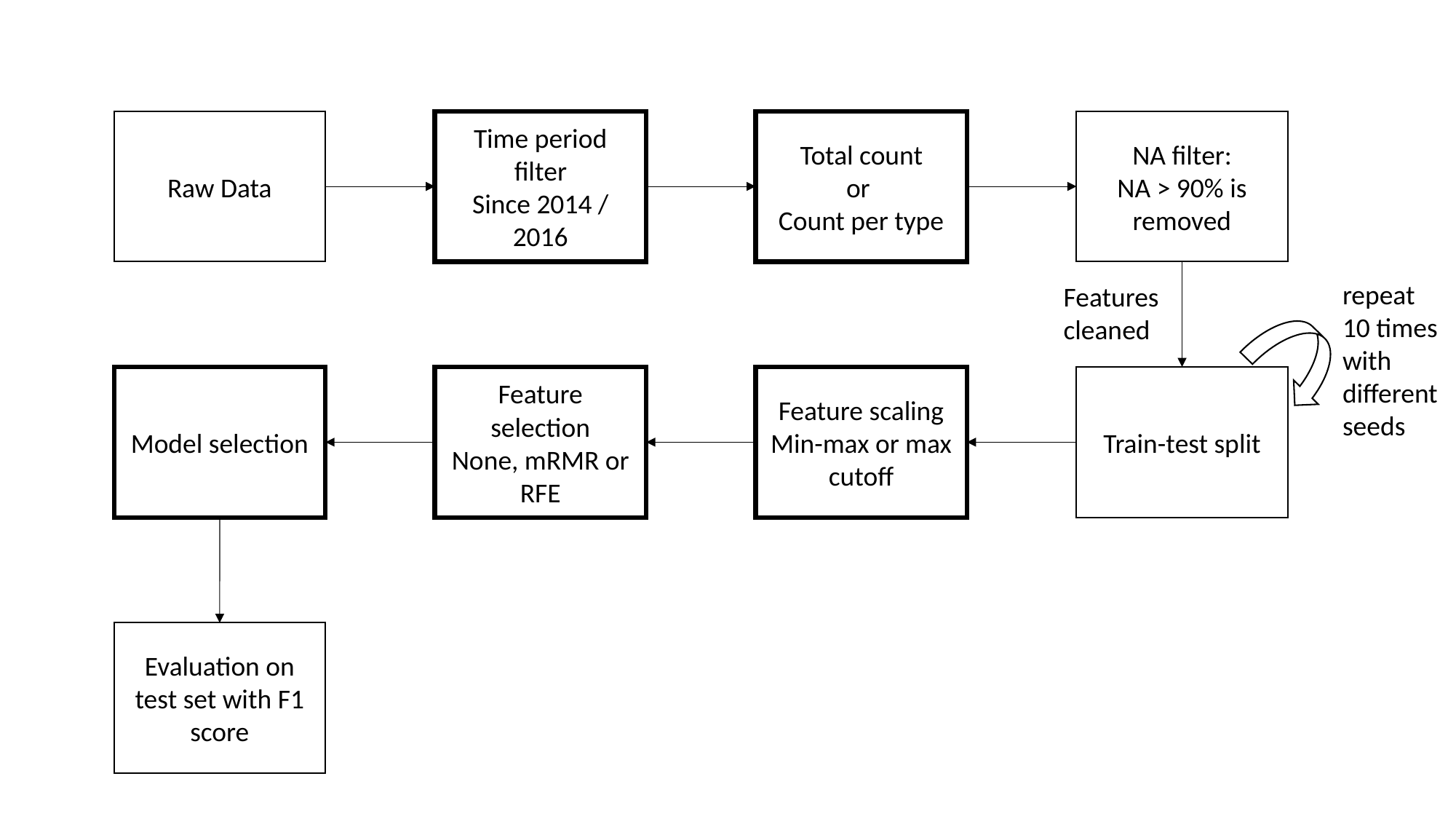

Time period filter
Since 2014 / 2016
Raw Data
Total count
or
Count per type
NA filter:
NA > 90% is removed
repeat 10 times with different seeds
Features cleaned

Feature selection
None, mRMR or RFE
Model selection
Feature scaling
Min-max or max cutoff
Train-test split
Evaluation on test set with F1 score